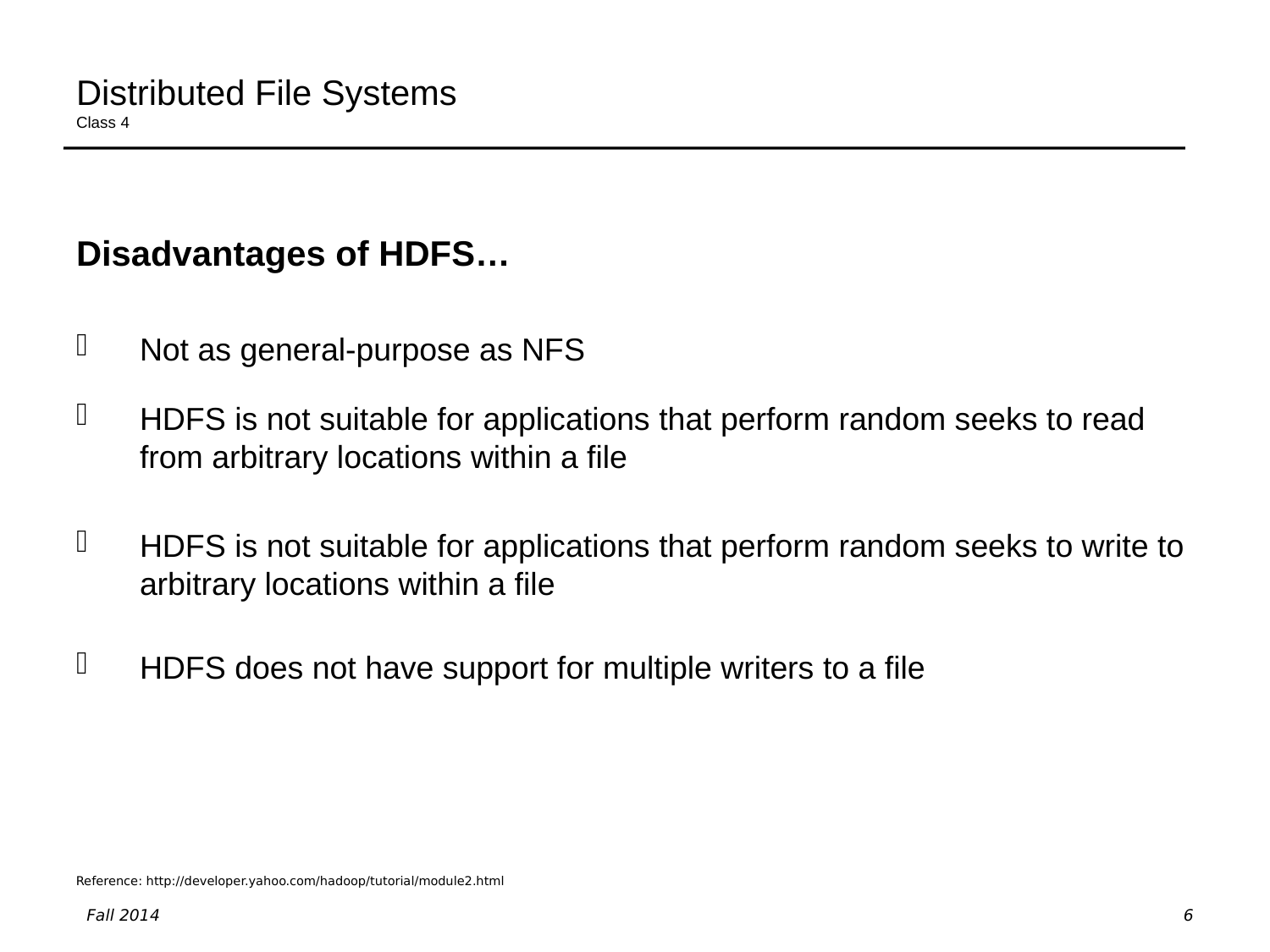

# Distributed File Systems Class 4

Disadvantages of HDFS…

Not as general-purpose as NFS

HDFS is not suitable for applications that perform random seeks to read from arbitrary locations within a file

HDFS is not suitable for applications that perform random seeks to write to arbitrary locations within a file

HDFS does not have support for multiple writers to a file

Reference: http://developer.yahoo.com/hadoop/tutorial/module2.html
6